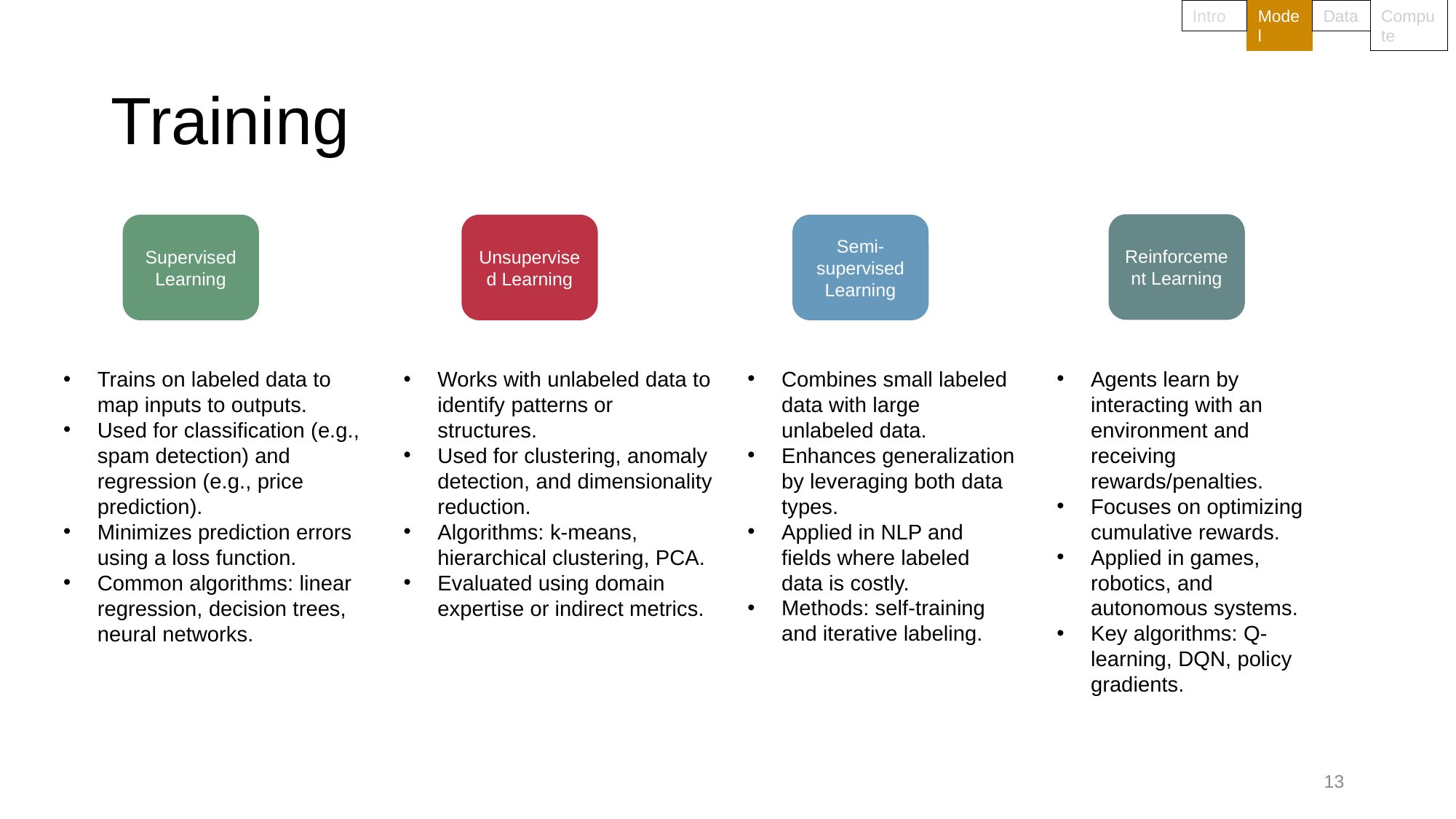

Intro
Model
Compute
Data
# Training
Reinforcement Learning
Unsupervised Learning
Semi-supervised Learning
Supervised
Learning
Agents learn by interacting with an environment and receiving rewards/penalties.
Focuses on optimizing cumulative rewards.
Applied in games, robotics, and autonomous systems.
Key algorithms: Q-learning, DQN, policy gradients.

Combines small labeled data with large unlabeled data.
Enhances generalization by leveraging both data types.
Applied in NLP and fields where labeled data is costly.
Methods: self-training and iterative labeling.

Trains on labeled data to map inputs to outputs.
Used for classification (e.g., spam detection) and regression (e.g., price prediction).
Minimizes prediction errors using a loss function.
Common algorithms: linear regression, decision trees, neural networks.

Works with unlabeled data to identify patterns or structures.
Used for clustering, anomaly detection, and dimensionality reduction.
Algorithms: k-means, hierarchical clustering, PCA.
Evaluated using domain expertise or indirect metrics.

13